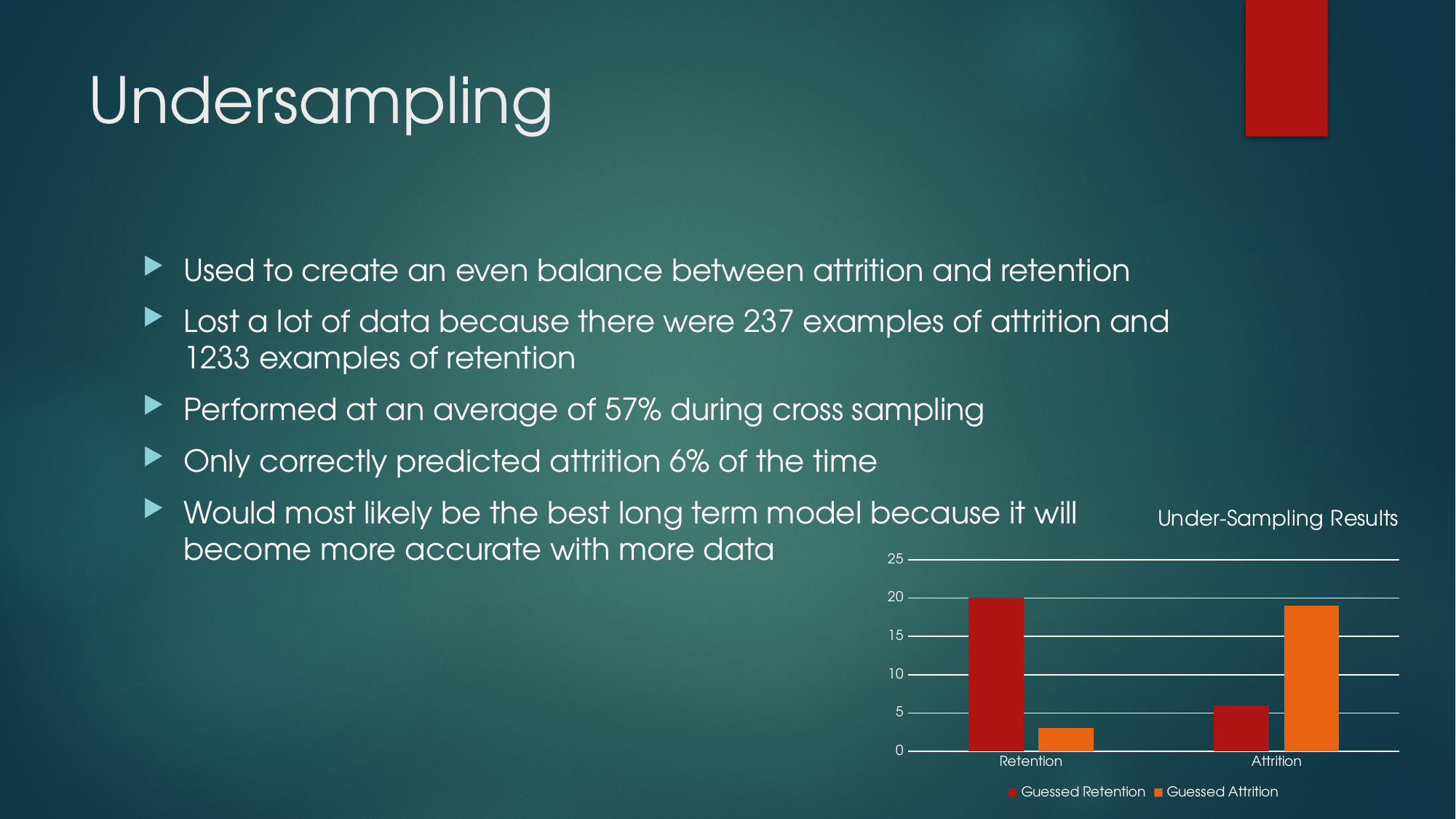

# Undersampling
Used to create an even balance between attrition and retention
Lost a lot of data because there were 237 examples of attrition and 1233 examples of retention
Performed at an average of 57% during cross sampling
Only correctly predicted attrition 6% of the time
Would most likely be the best long term model because it will become more accurate with more data

### Chart: Under-Sampling Results

| Category | Guessed Retention | Guessed Attrition |
|---|---|---|
| Retention | 20.0 | 3.0 |
| Attrition | 6.0 | 19.0 |